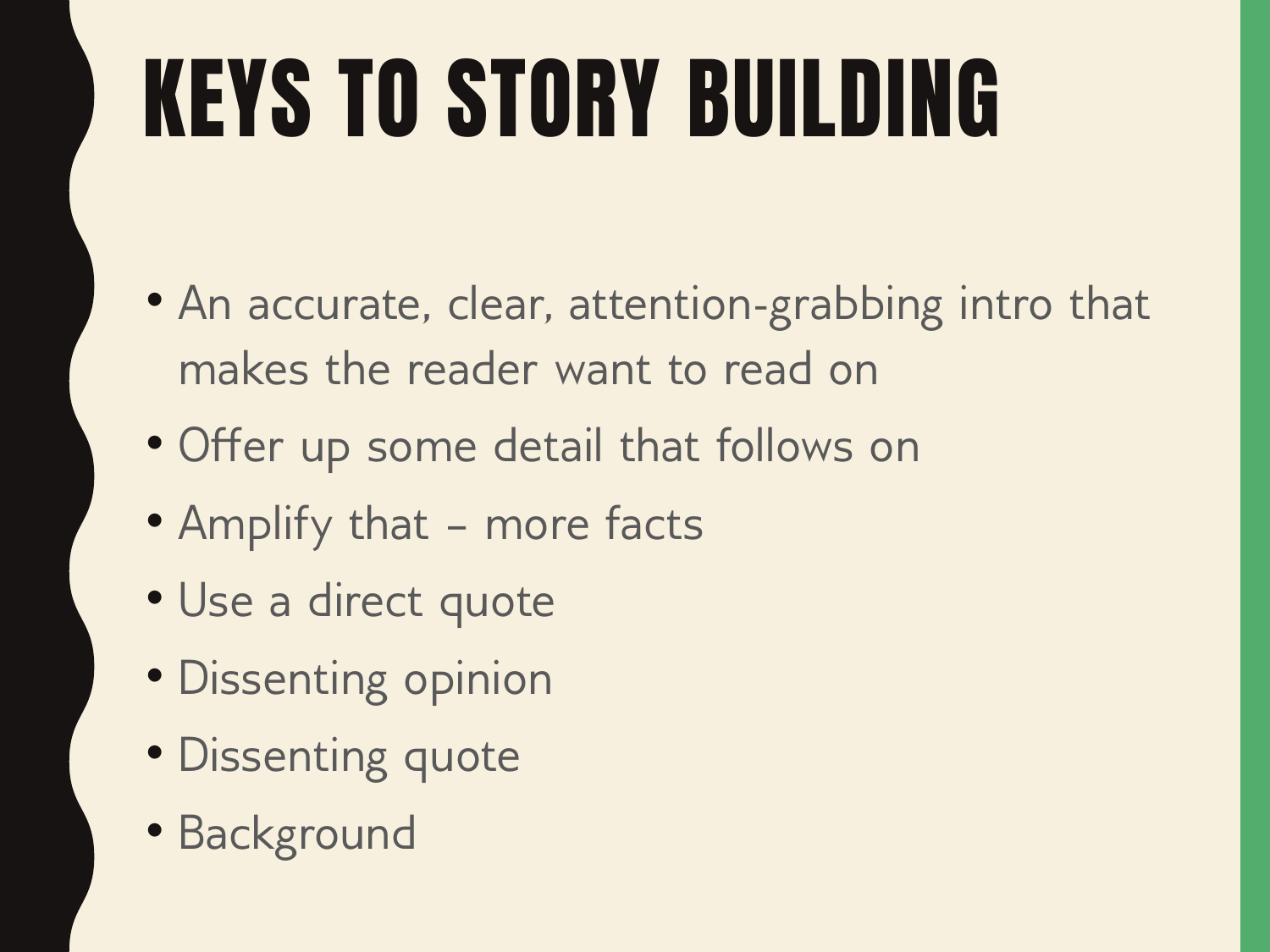

# Keys to story building
An accurate, clear, attention-grabbing intro that makes the reader want to read on
Offer up some detail that follows on
Amplify that – more facts
Use a direct quote
Dissenting opinion
Dissenting quote
Background